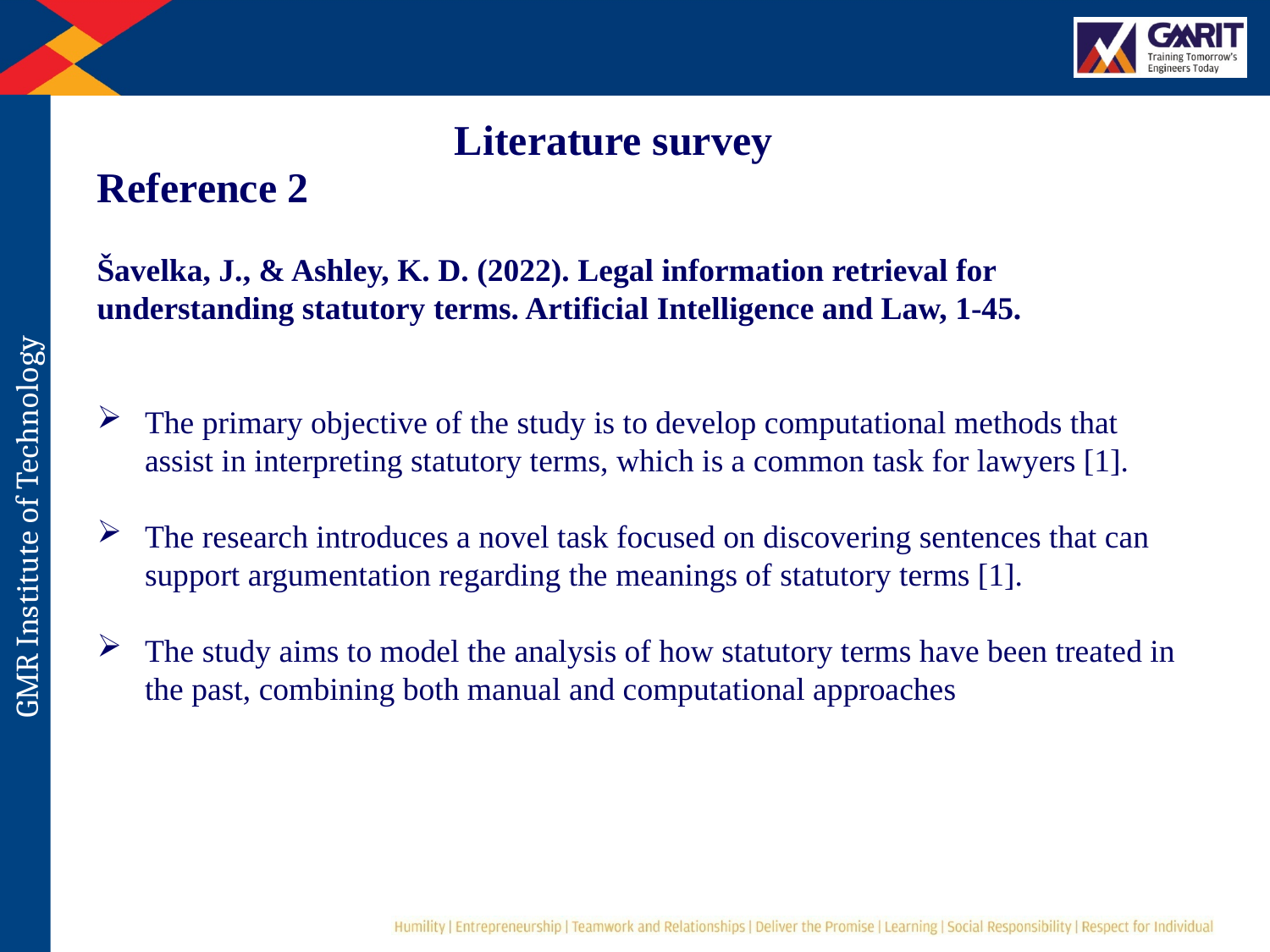

Literature survey
Reference 2

Šavelka, J., & Ashley, K. D. (2022). Legal information retrieval for understanding statutory terms. Artificial Intelligence and Law, 1-45.

The primary objective of the study is to develop computational methods that assist in interpreting statutory terms, which is a common task for lawyers [1].

The research introduces a novel task focused on discovering sentences that can support argumentation regarding the meanings of statutory terms [1].

The study aims to model the analysis of how statutory terms have been treated in the past, combining both manual and computational approaches